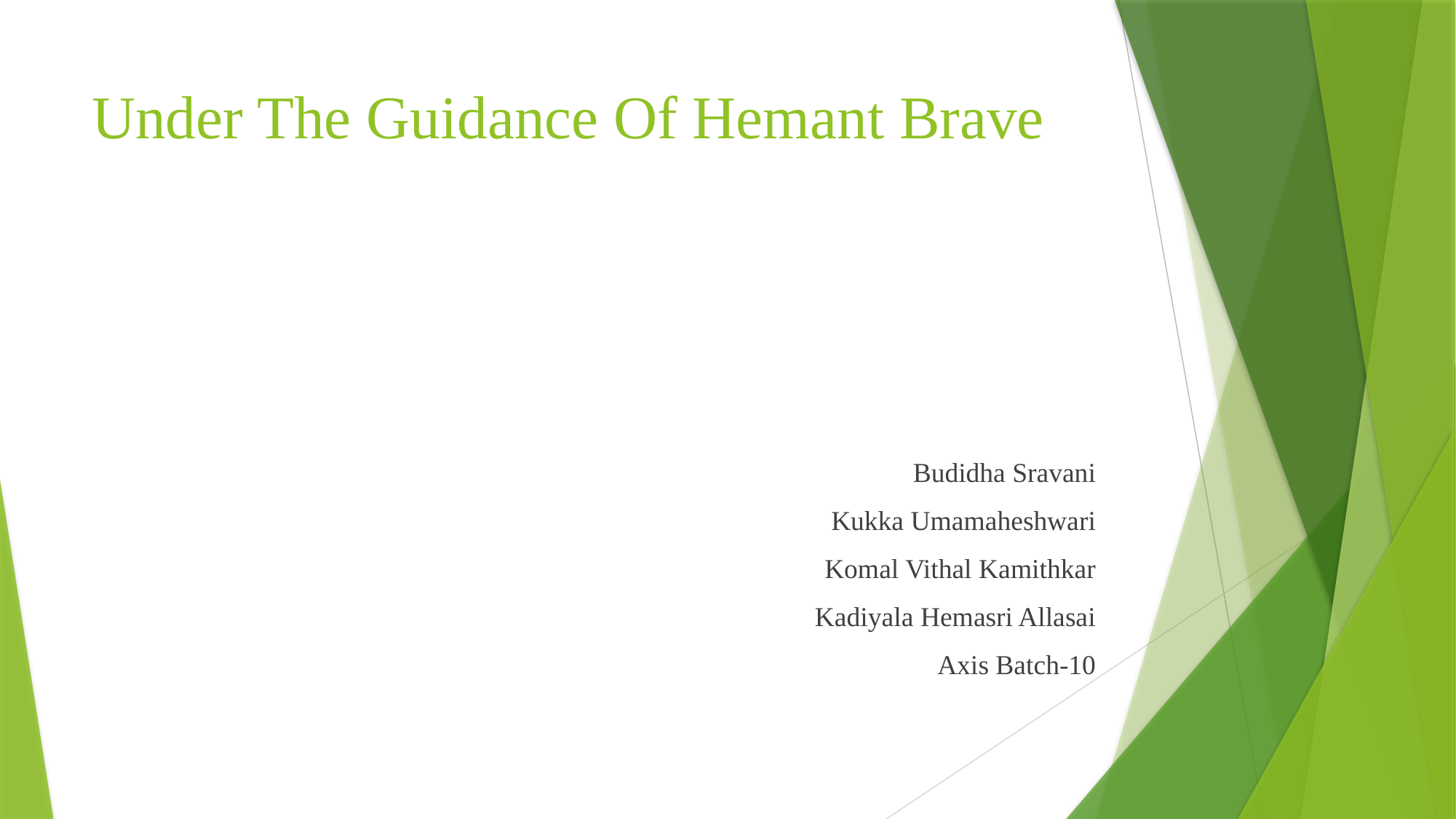

# Under The Guidance Of Hemant Brave

                     Budidha Sravani
Kukka Umamaheshwari
Komal Vithal Kamithkar
Kadiyala Hemasri Allasai
    Axis Batch-10